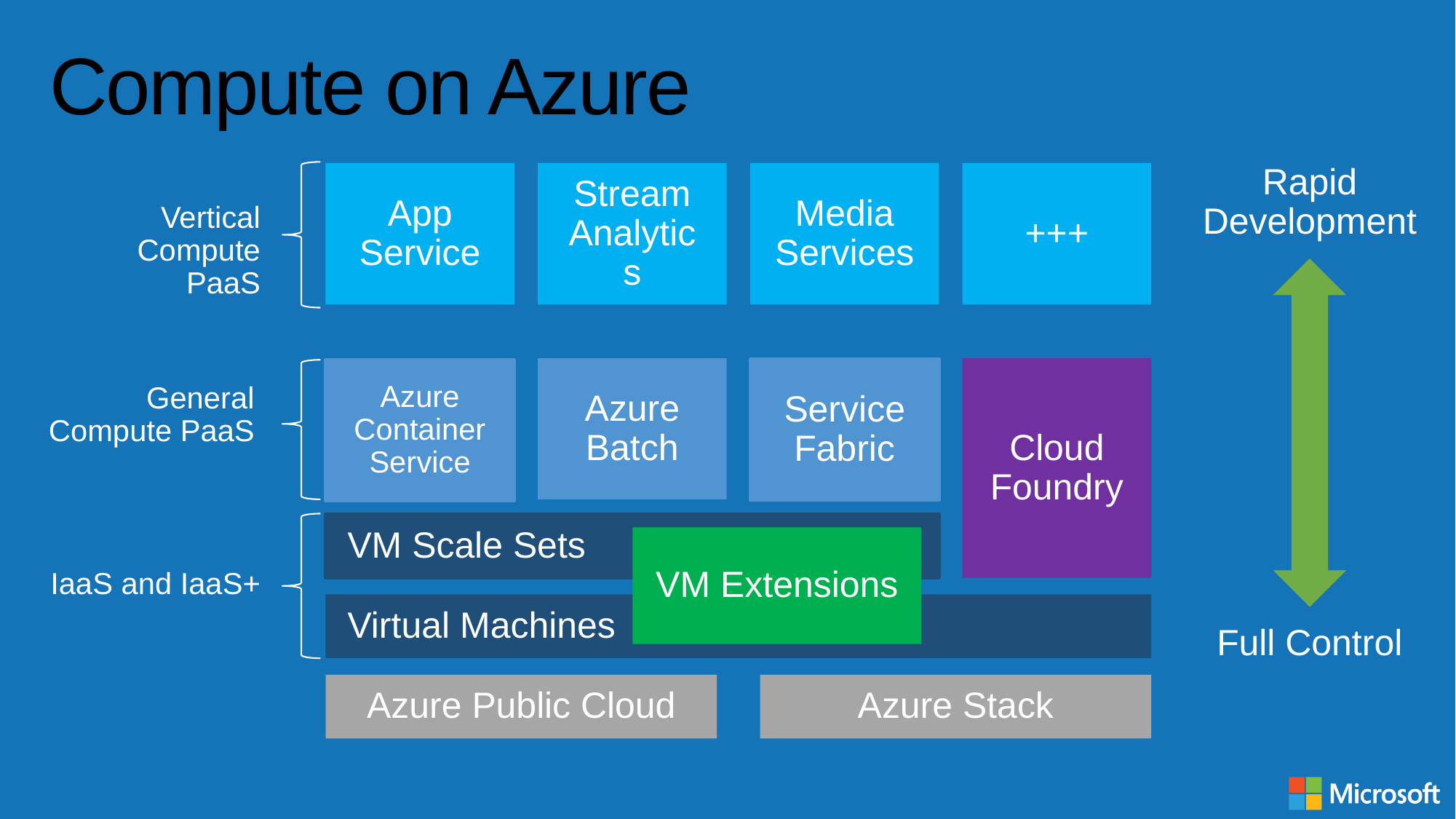

# Compute on Azure
Rapid Development

App Service
Stream Analytics
Media Services
+++
Vertical Compute PaaS

Azure Batch
Cloud Foundry
Service Fabric

Azure Container Service
General Compute PaaS

VM Scale Sets
VM Extensions
IaaS and IaaS+
Virtual Machines
Full Control
Azure Public Cloud
Azure Stack